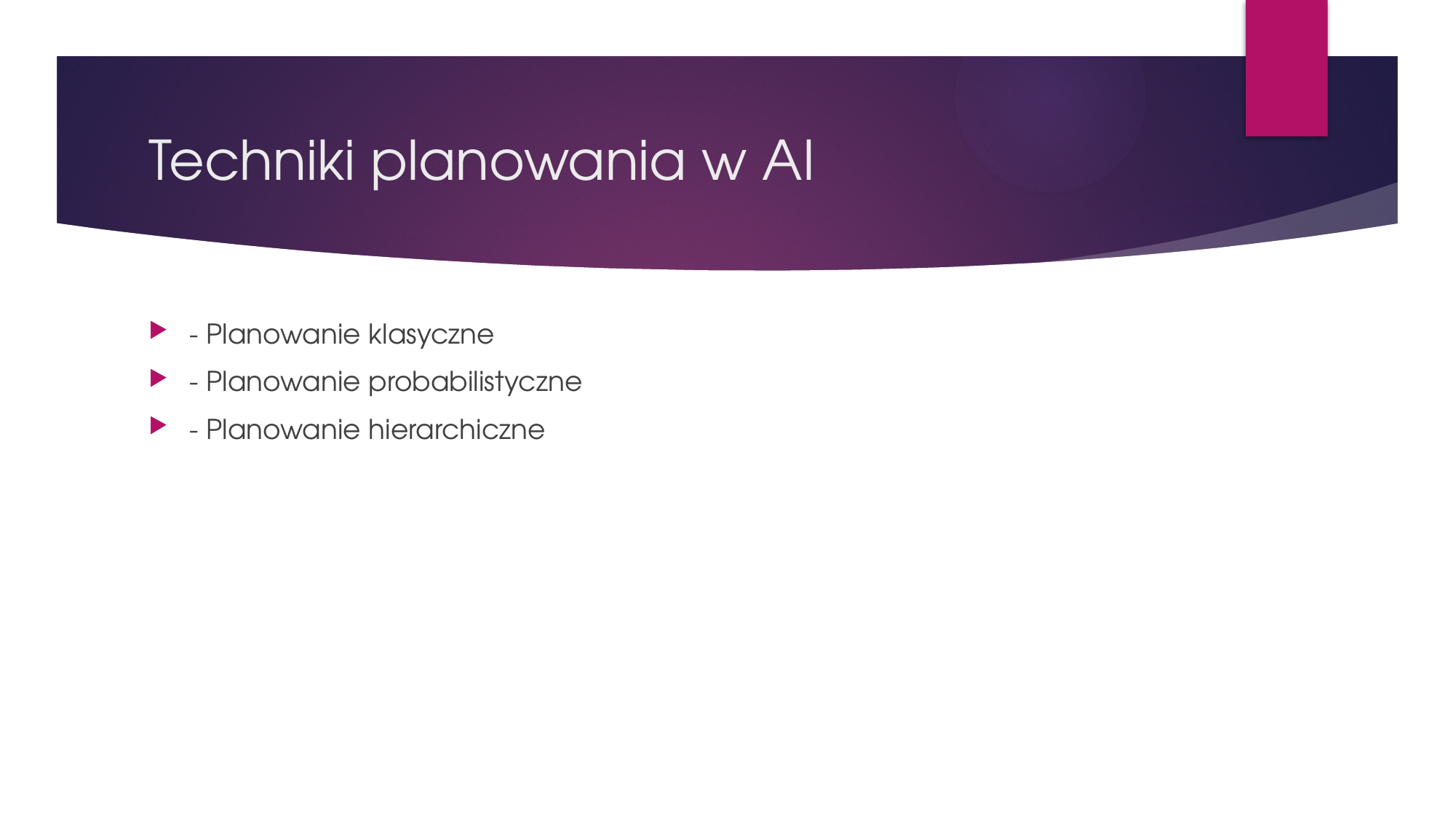

# Techniki planowania w AI
- Planowanie klasyczne
- Planowanie probabilistyczne
- Planowanie hierarchiczne